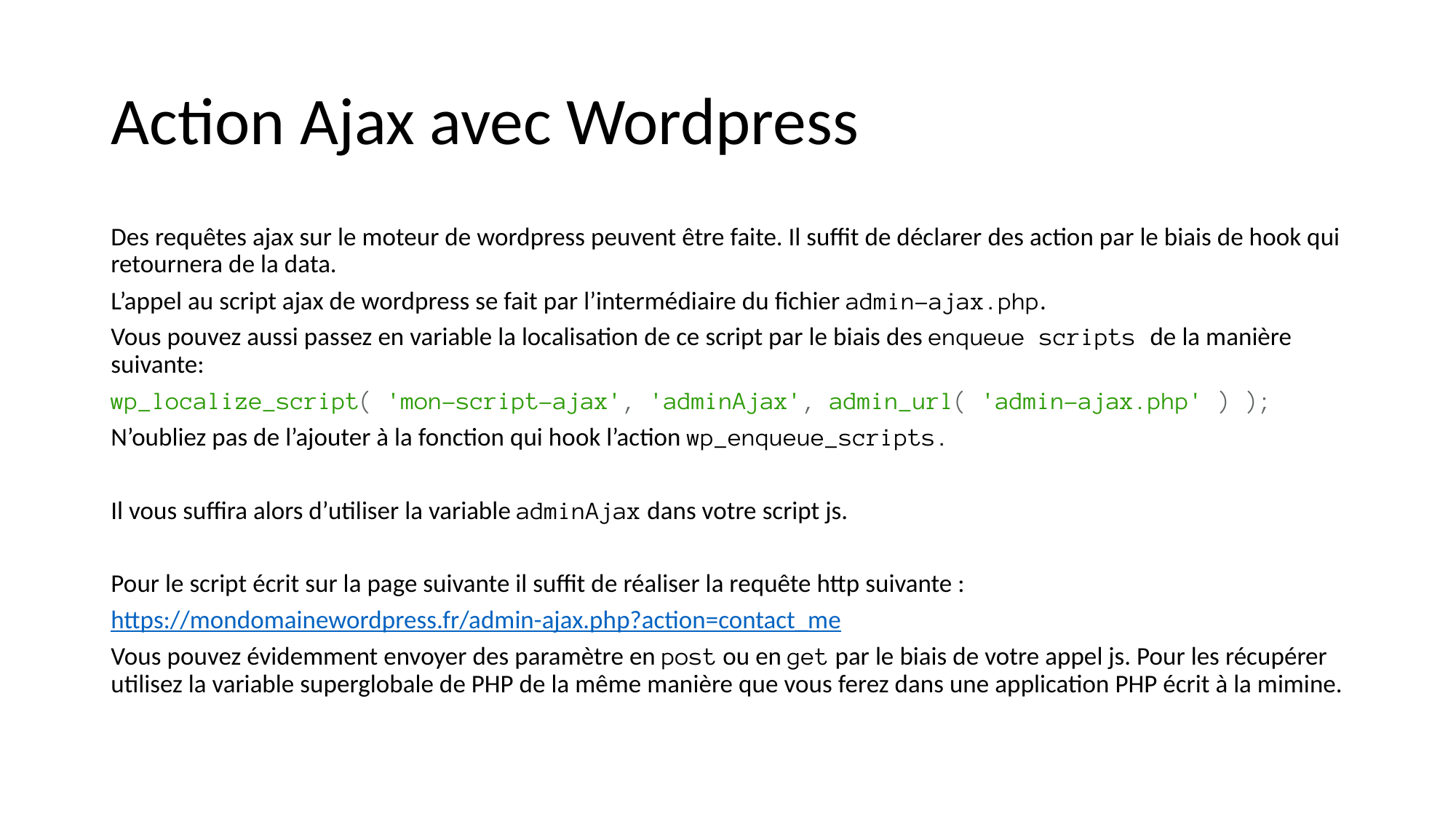

# Action Ajax avec Wordpress
Des requêtes ajax sur le moteur de wordpress peuvent être faite. Il suffit de déclarer des action par le biais de hook qui retournera de la data.
L’appel au script ajax de wordpress se fait par l’intermédiaire du fichier admin-ajax.php.
Vous pouvez aussi passez en variable la localisation de ce script par le biais des enqueue scripts de la manière suivante:
wp_localize_script( 'mon-script-ajax', 'adminAjax', admin_url( 'admin-ajax.php' ) );
N’oubliez pas de l’ajouter à la fonction qui hook l’action wp_enqueue_scripts.

Il vous suffira alors d’utiliser la variable adminAjax dans votre script js.

Pour le script écrit sur la page suivante il suffit de réaliser la requête http suivante :
https://mondomainewordpress.fr/admin-ajax.php?action=contact_me
Vous pouvez évidemment envoyer des paramètre en post ou en get par le biais de votre appel js. Pour les récupérer utilisez la variable superglobale de PHP de la même manière que vous ferez dans une application PHP écrit à la mimine.